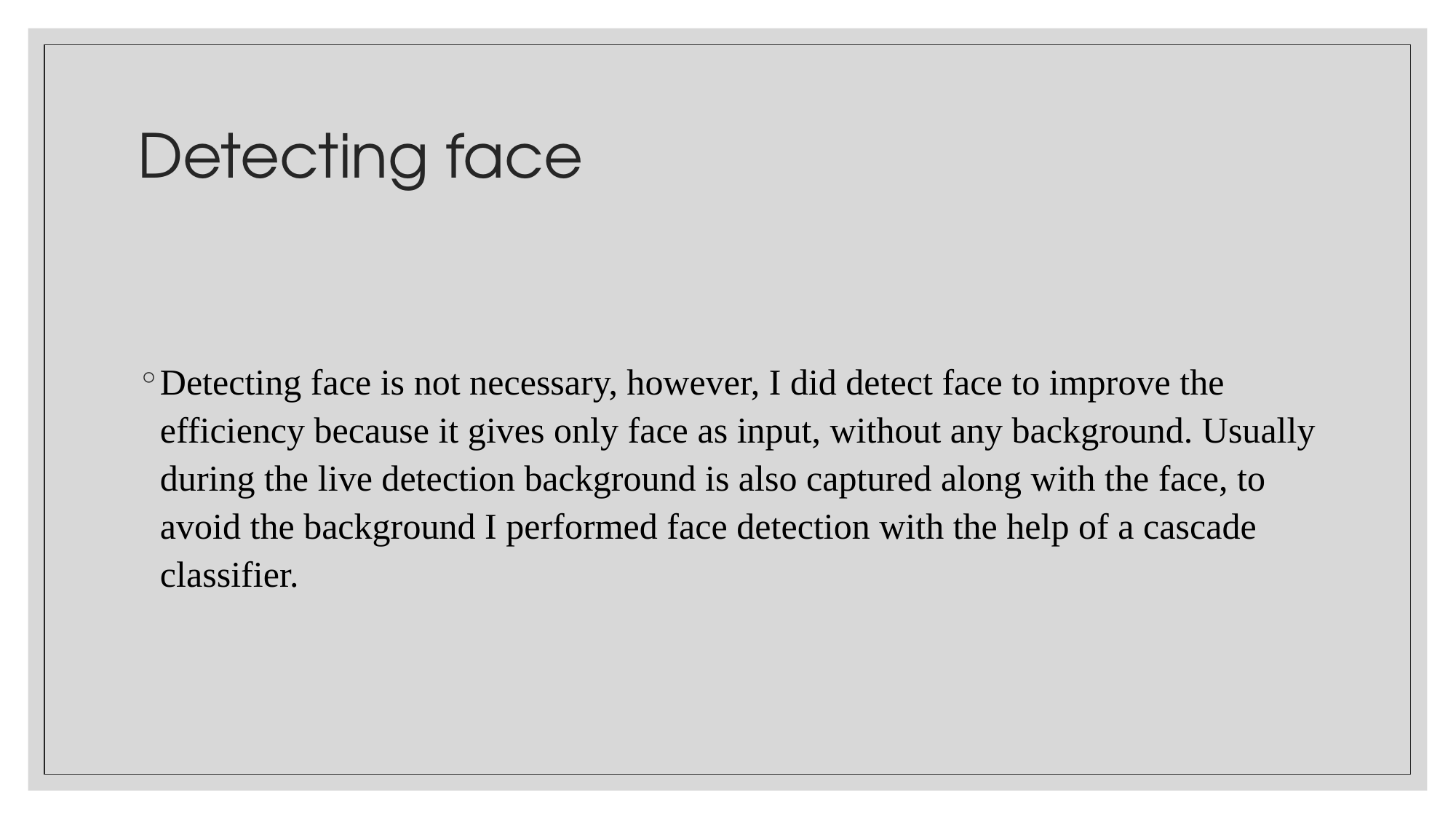

# Detecting face
Detecting face is not necessary, however, I did detect face to improve the efficiency because it gives only face as input, without any background. Usually during the live detection background is also captured along with the face, to avoid the background I performed face detection with the help of a cascade classifier.